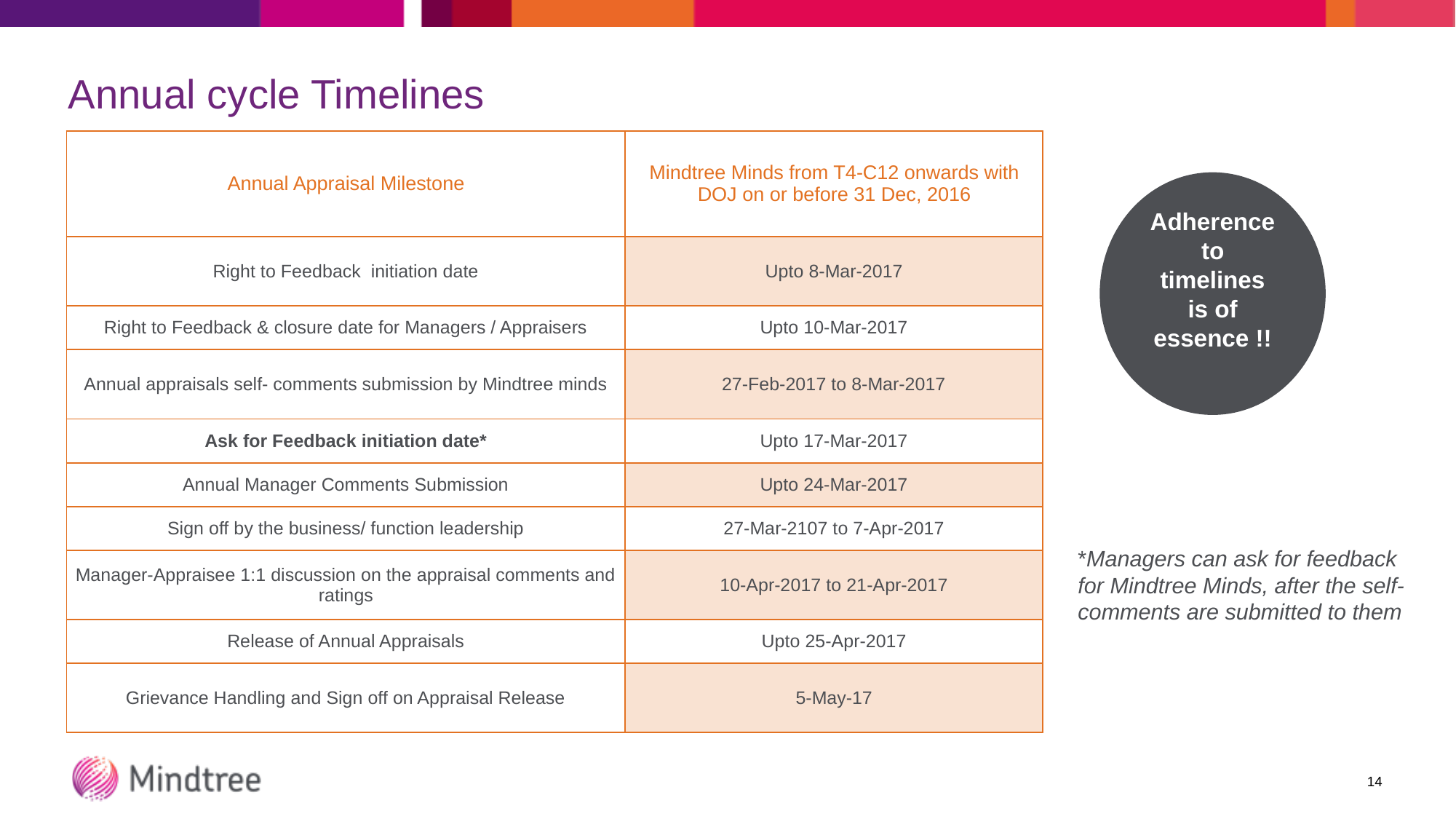

# Annual cycle Timelines
| Annual Appraisal Milestone | Mindtree Minds from T4-C12 onwards with DOJ on or before 31 Dec, 2016 |
| --- | --- |
| Right to Feedback initiation date | Upto 8-Mar-2017 |
| Right to Feedback & closure date for Managers / Appraisers | Upto 10-Mar-2017 |
| Annual appraisals self- comments submission by Mindtree minds | 27-Feb-2017 to 8-Mar-2017 |
| Ask for Feedback initiation date\* | Upto 17-Mar-2017 |
| Annual Manager Comments Submission | Upto 24-Mar-2017 |
| Sign off by the business/ function leadership | 27-Mar-2107 to 7-Apr-2017 |
| Manager-Appraisee 1:1 discussion on the appraisal comments and ratings | 10-Apr-2017 to 21-Apr-2017 |
| Release of Annual Appraisals | Upto 25-Apr-2017 |
| Grievance Handling and Sign off on Appraisal Release | 5-May-17 |
Adherence to timelines is of essence !!

*Managers can ask for feedback for Mindtree Minds, after the self-comments are submitted to them
14